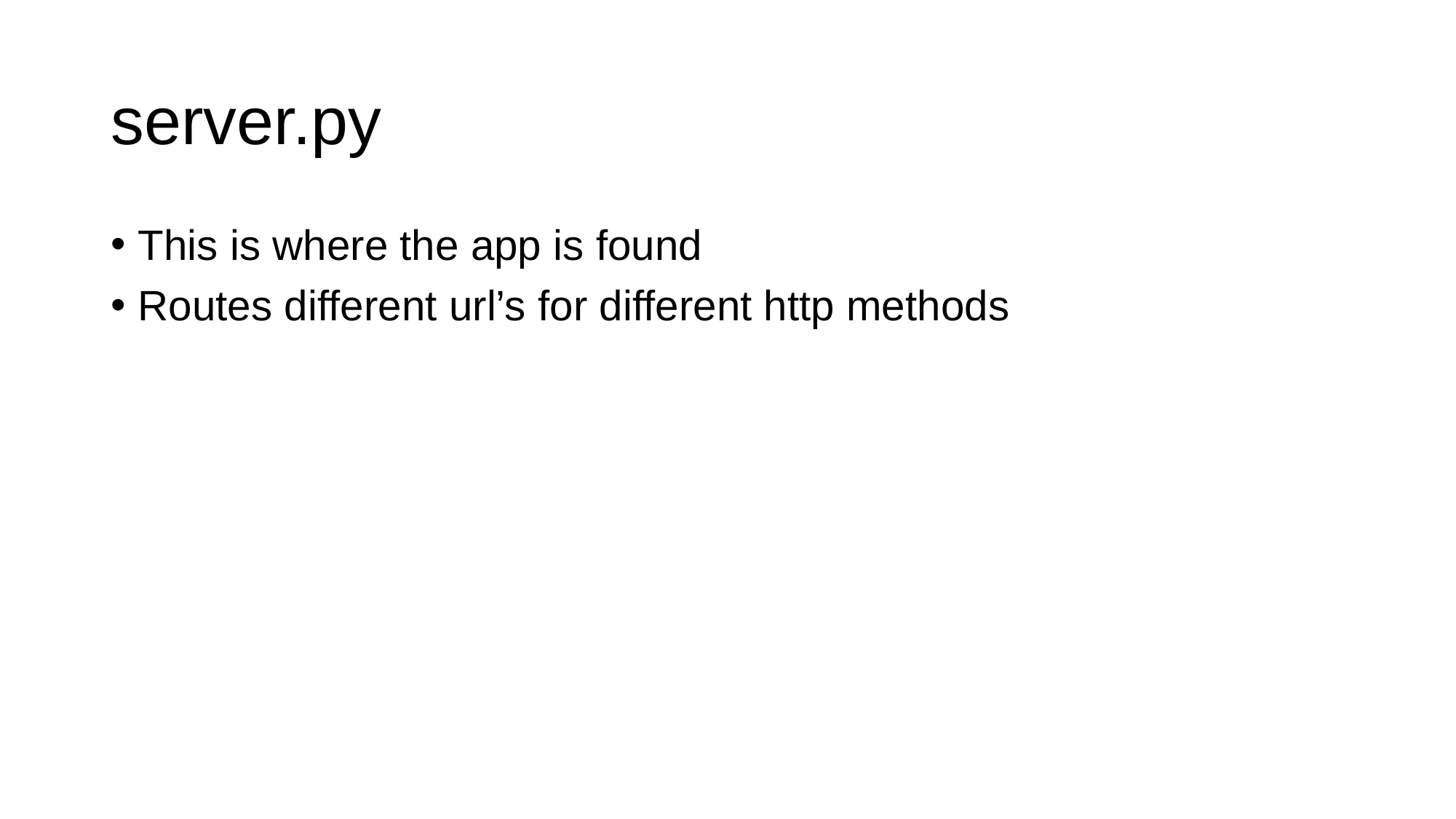

# server.py
This is where the app is found
Routes different url’s for different http methods